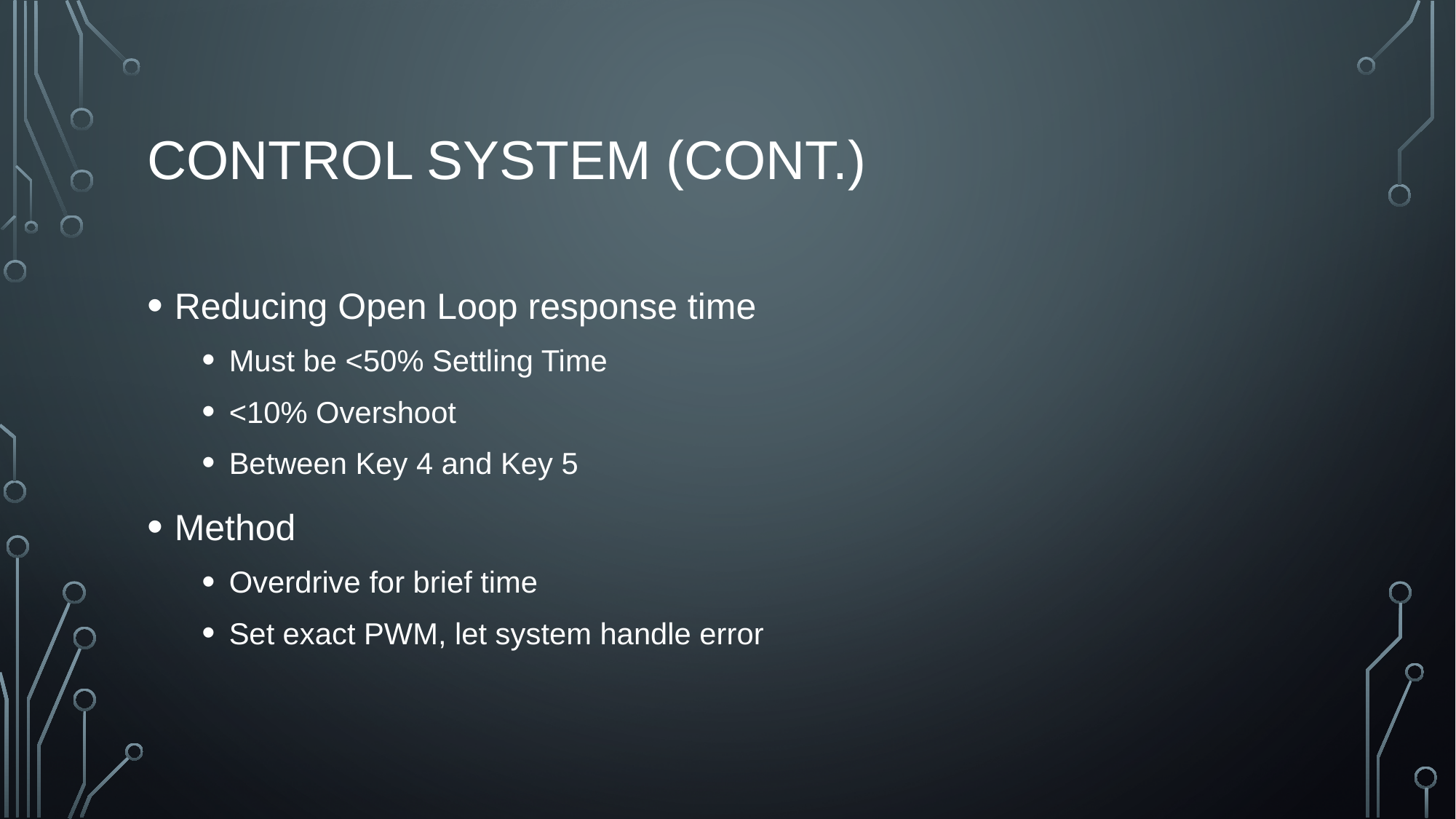

# Control system (cont.)
Reducing Open Loop response time
Must be <50% Settling Time
<10% Overshoot
Between Key 4 and Key 5
Method
Overdrive for brief time
Set exact PWM, let system handle error